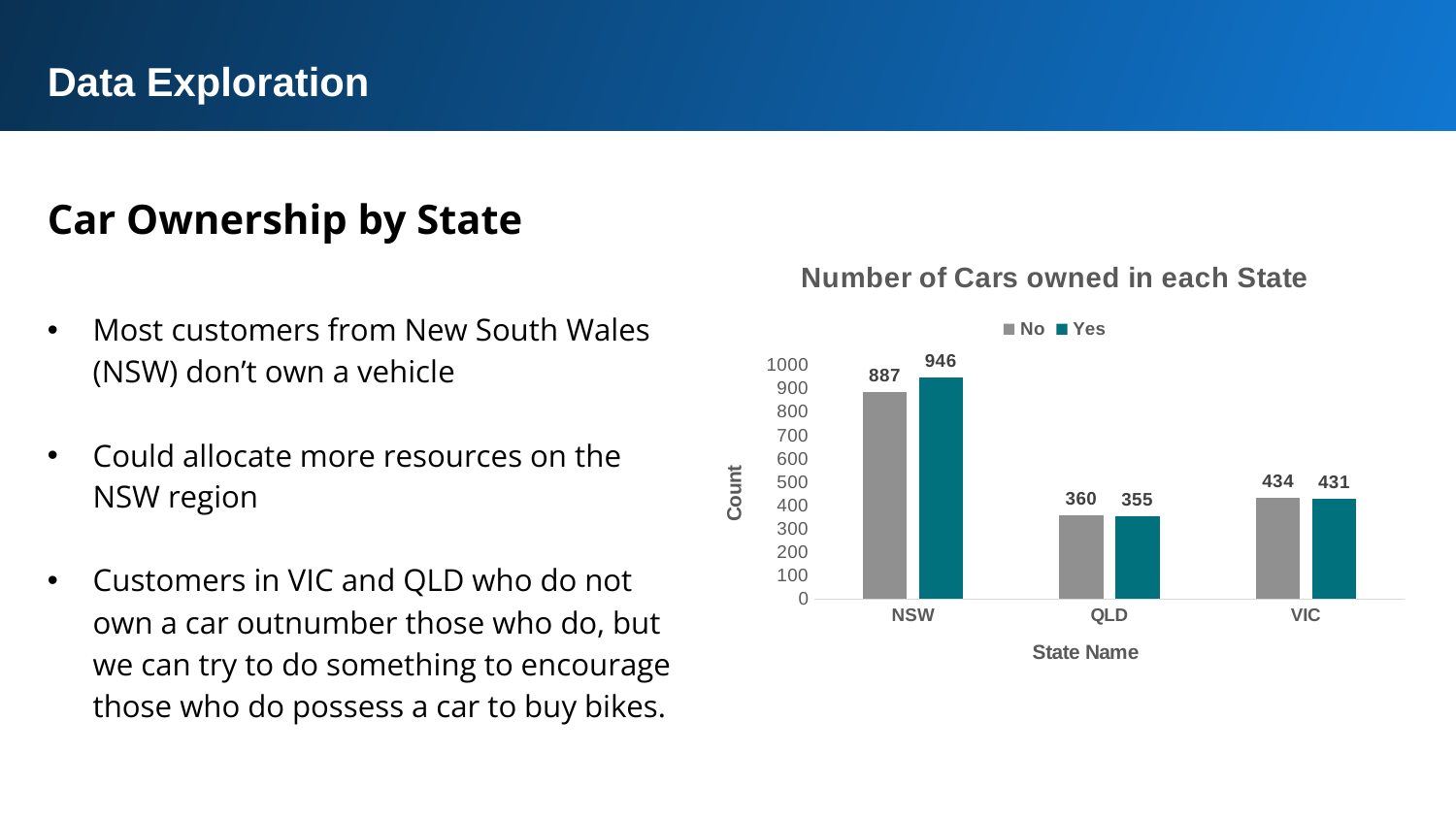

Data Exploration
Car Ownership by State

### Chart: Number of Cars owned in each State

| Category | No | Yes |
|---|---|---|
| NSW | 887.0 | 946.0 |
| QLD | 360.0 | 355.0 |
| VIC | 434.0 | 431.0 |
Most customers from New South Wales (NSW) don’t own a vehicle

Could allocate more resources on the NSW region

Customers in VIC and QLD who do not own a car outnumber those who do, but we can try to do something to encourage those who do possess a car to buy bikes.